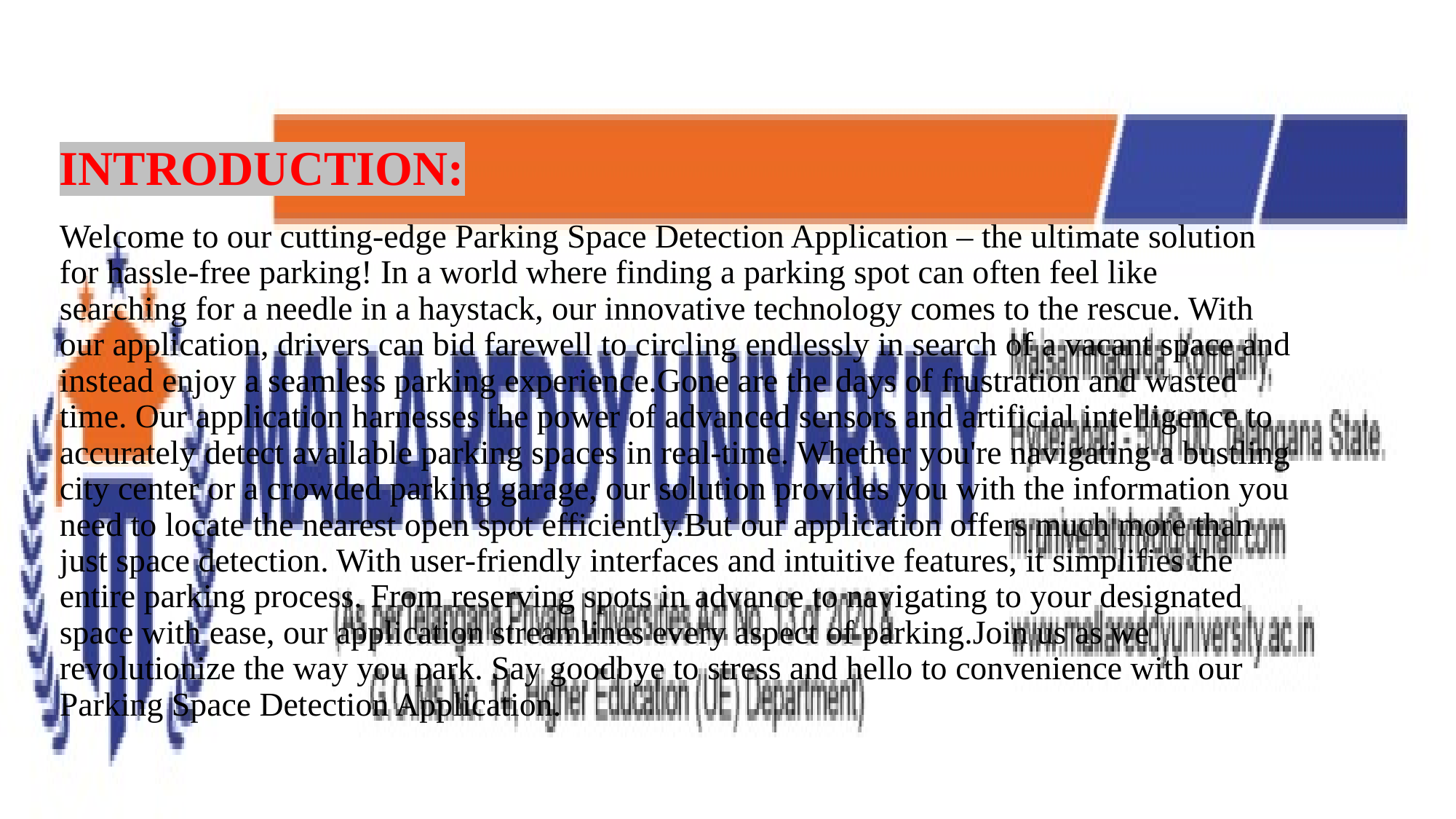

# INTRODUCTION:
Welcome to our cutting-edge Parking Space Detection Application – the ultimate solution for hassle-free parking! In a world where finding a parking spot can often feel like searching for a needle in a haystack, our innovative technology comes to the rescue. With our application, drivers can bid farewell to circling endlessly in search of a vacant space and instead enjoy a seamless parking experience.Gone are the days of frustration and wasted time. Our application harnesses the power of advanced sensors and artificial intelligence to accurately detect available parking spaces in real-time. Whether you're navigating a bustling city center or a crowded parking garage, our solution provides you with the information you need to locate the nearest open spot efficiently.But our application offers much more than just space detection. With user-friendly interfaces and intuitive features, it simplifies the entire parking process. From reserving spots in advance to navigating to your designated space with ease, our application streamlines every aspect of parking.Join us as we revolutionize the way you park. Say goodbye to stress and hello to convenience with our Parking Space Detection Application.